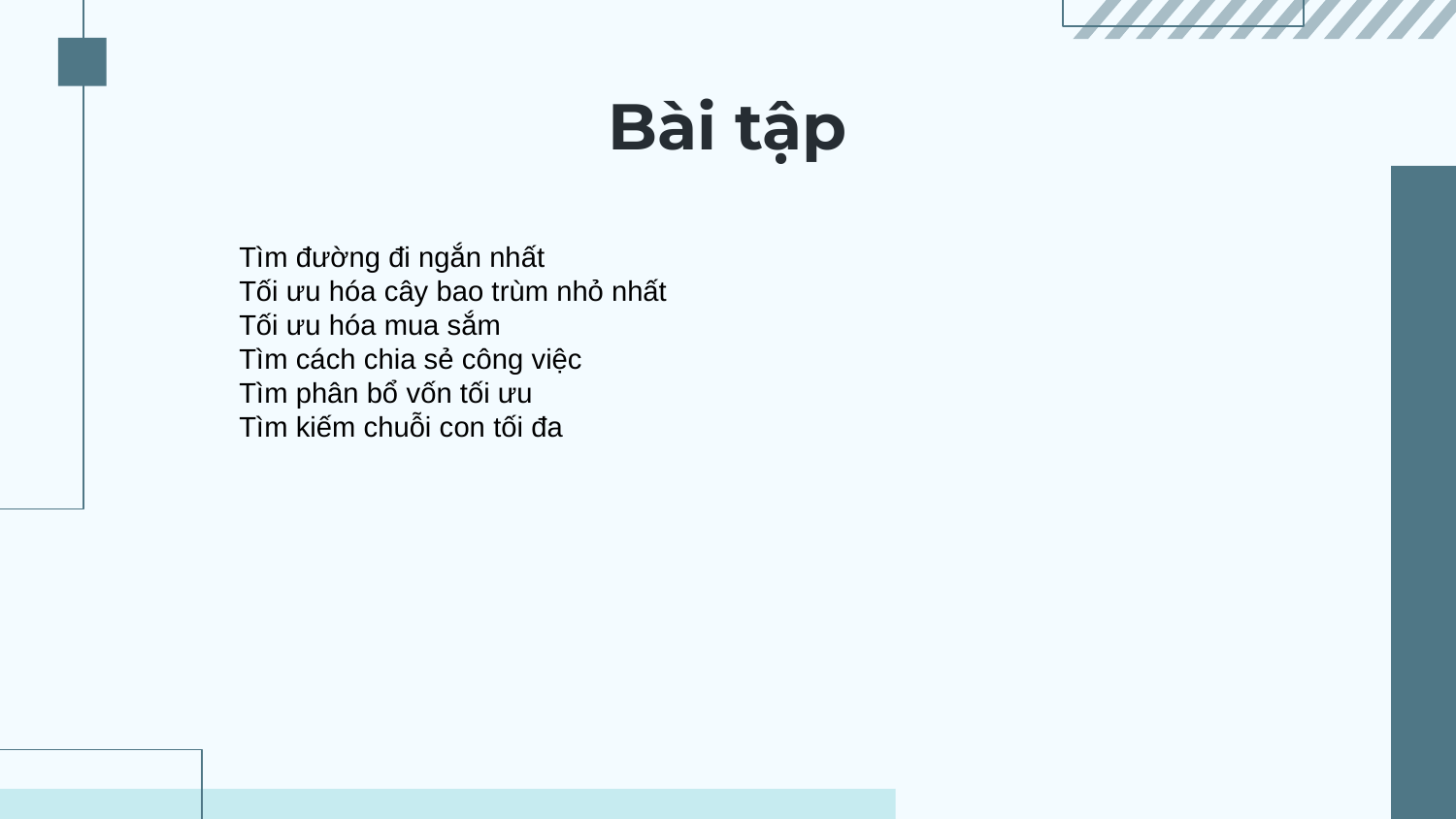

# Bài tập
Tìm đường đi ngắn nhất
Tối ưu hóa cây bao trùm nhỏ nhất
Tối ưu hóa mua sắm
Tìm cách chia sẻ công việc
Tìm phân bổ vốn tối ưu
Tìm kiếm chuỗi con tối đa